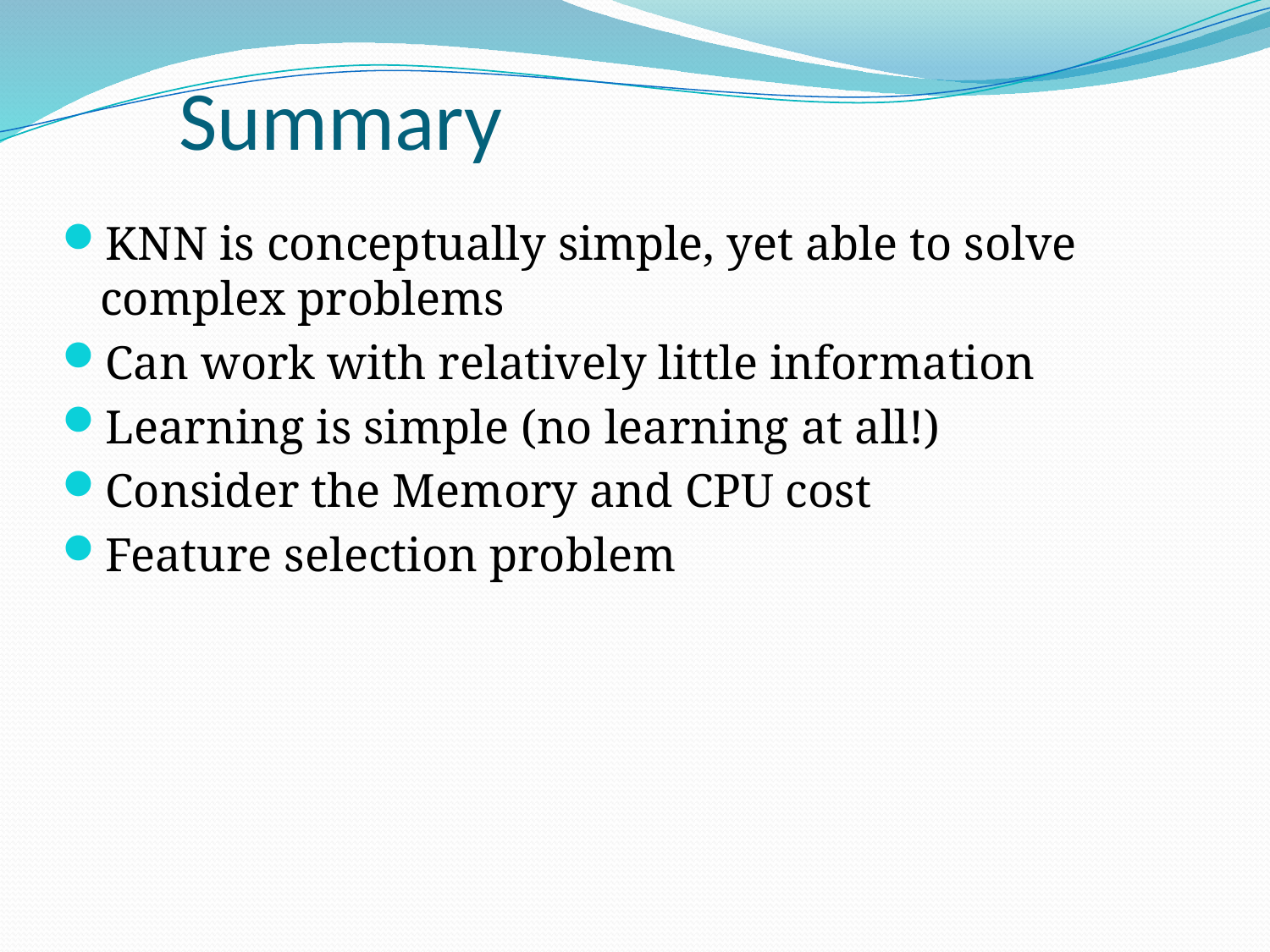

# Summary
KNN is conceptually simple, yet able to solve complex problems
Can work with relatively little information
Learning is simple (no learning at all!)
Consider the Memory and CPU cost
Feature selection problem